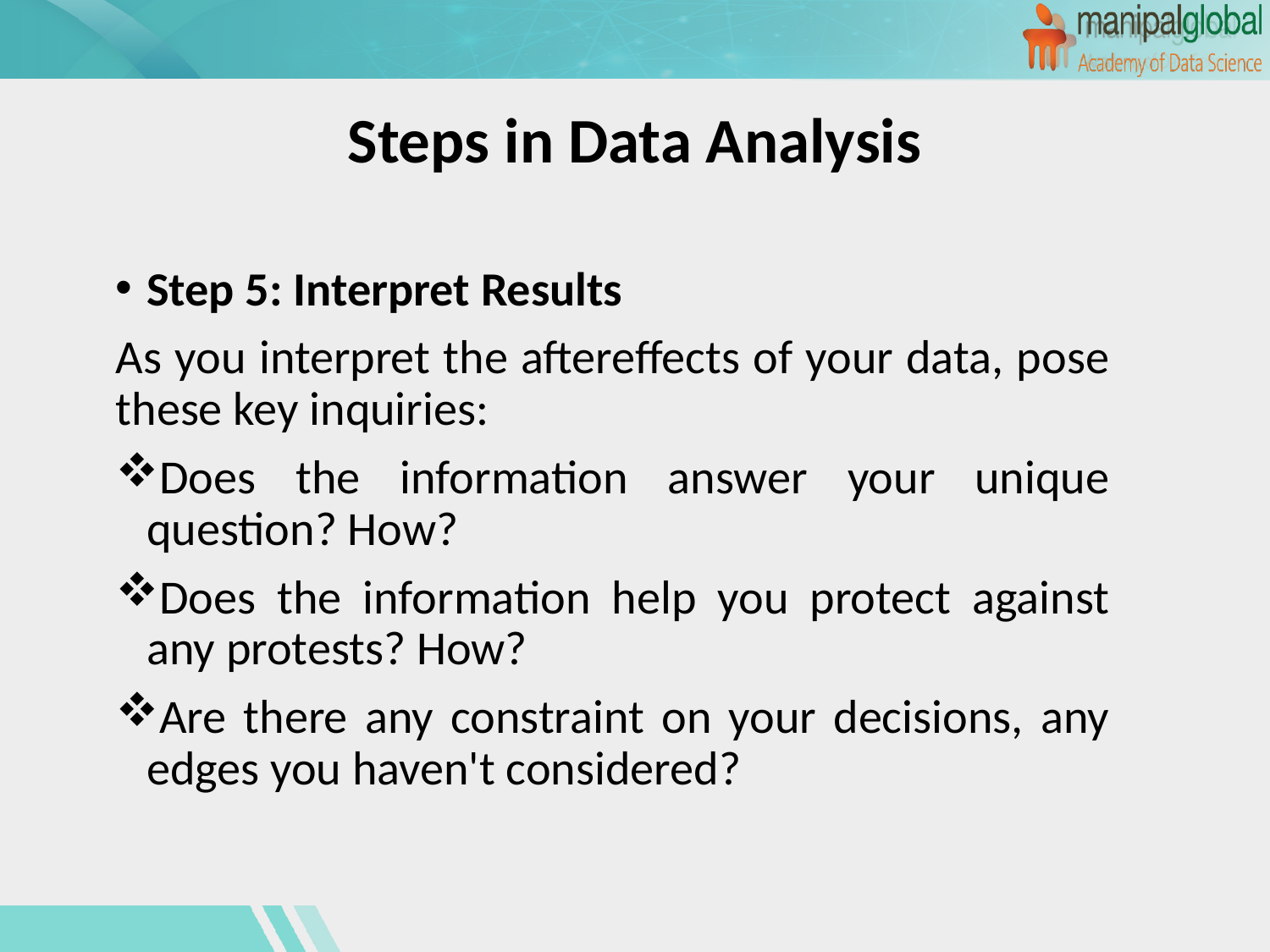

# Steps in Data Analysis
Step 5: Interpret Results
As you interpret the aftereffects of your data, pose these key inquiries:
Does the information answer your unique question? How?
Does the information help you protect against any protests? How?
Are there any constraint on your decisions, any edges you haven't considered?